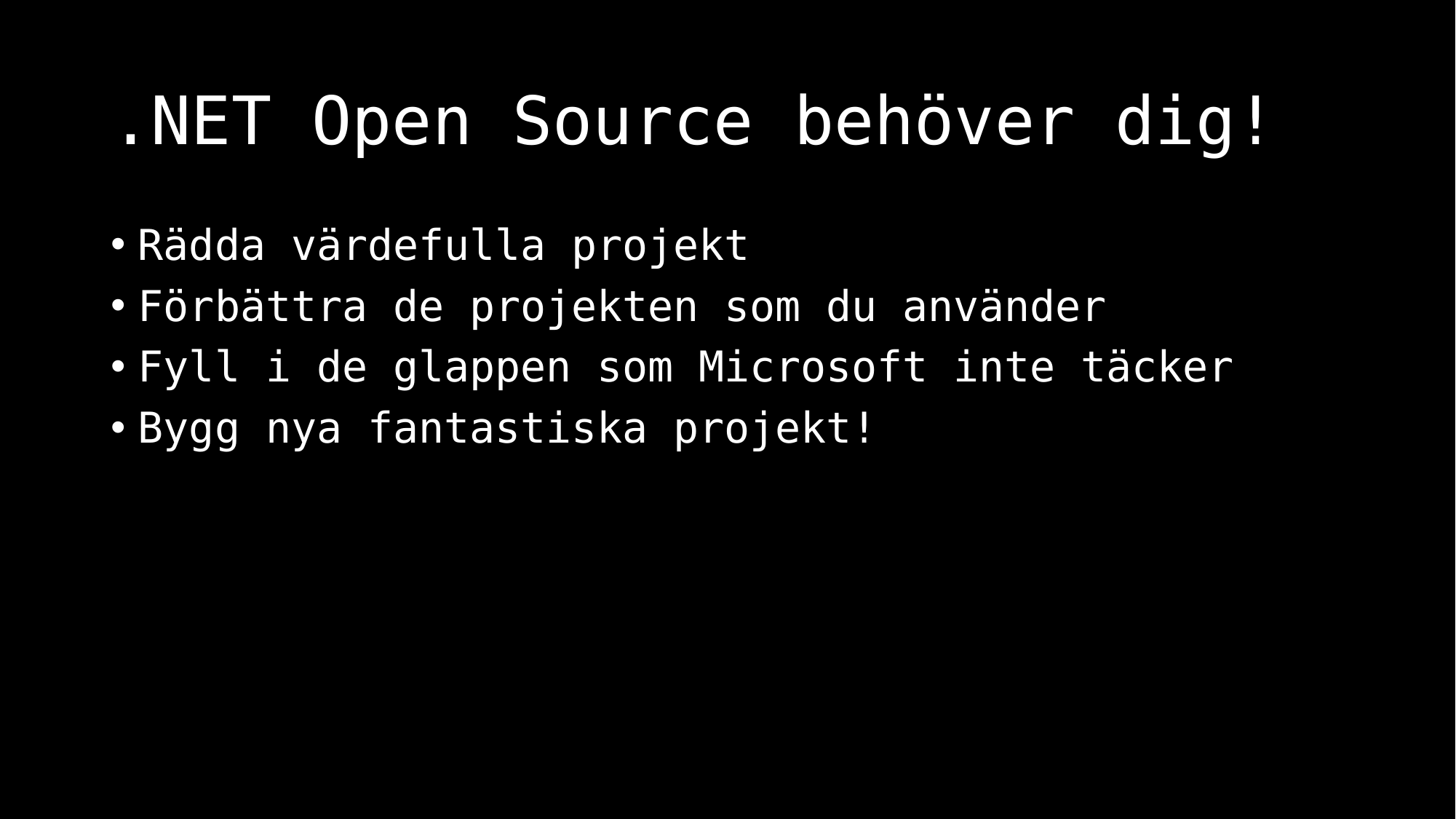

# .NET Open Source behöver dig!
Rädda värdefulla projekt
Förbättra de projekten som du använder
Fyll i de glappen som Microsoft inte täcker
Bygg nya fantastiska projekt!